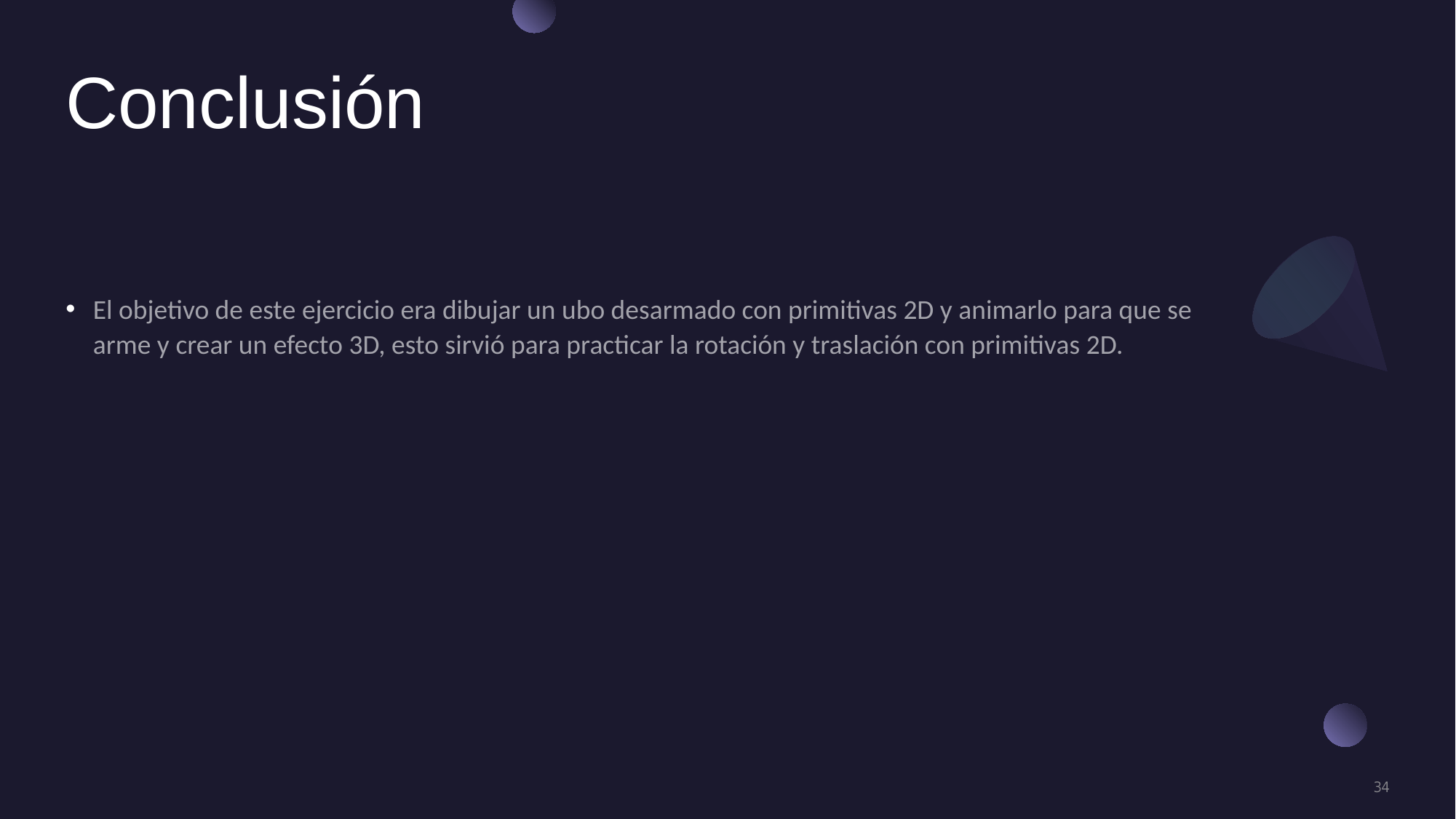

# Conclusión

El objetivo de este ejercicio era dibujar un ubo desarmado con primitivas 2D y animarlo para que se arme y crear un efecto 3D, esto sirvió para practicar la rotación y traslación con primitivas 2D.
34